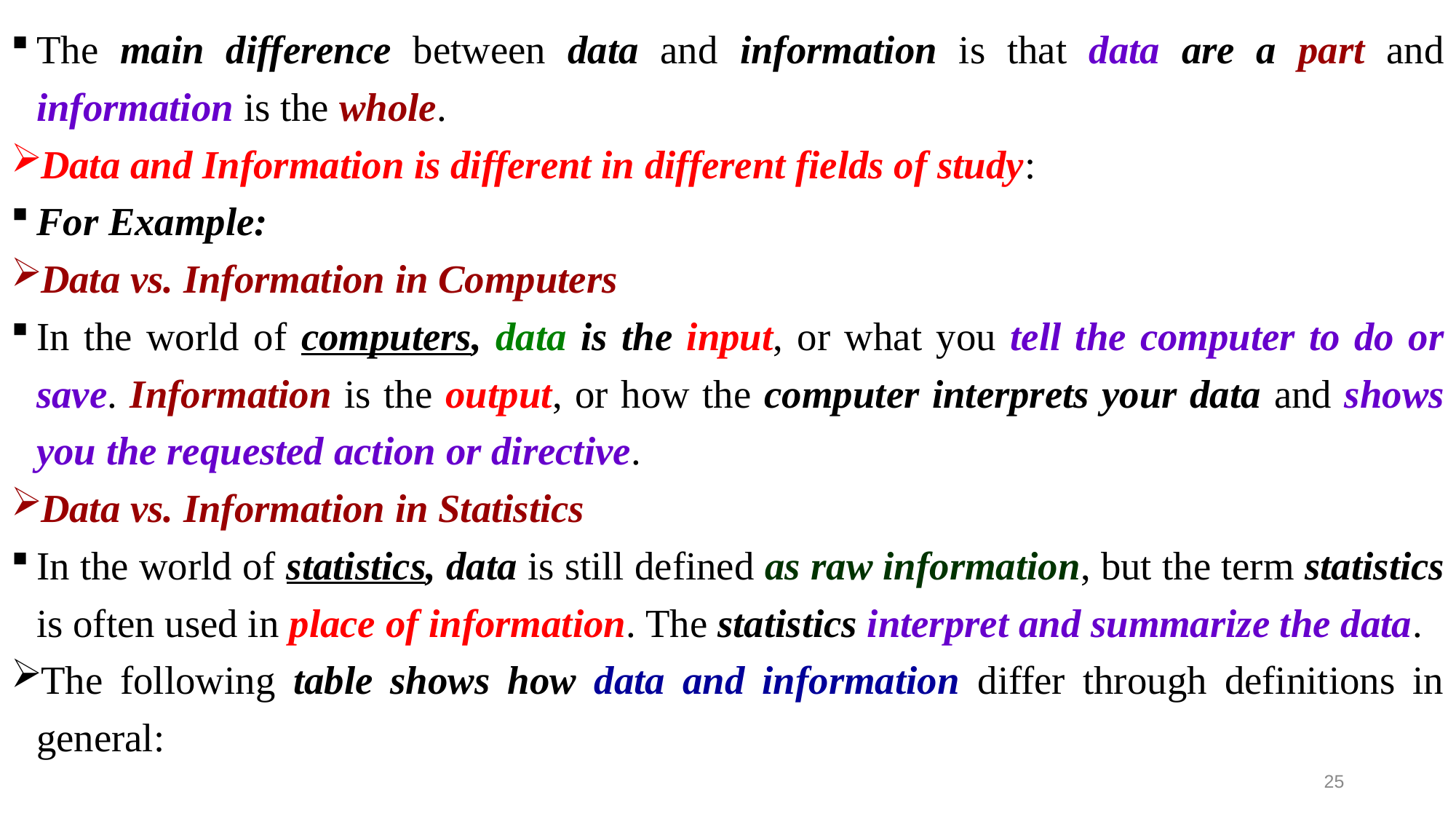

The main difference between data and information is that data are a part and information is the whole.
Data and Information is different in different fields of study:
For Example:
Data vs. Information in Computers
In the world of computers, data is the input, or what you tell the computer to do or save. Information is the output, or how the computer interprets your data and shows you the requested action or directive.
Data vs. Information in Statistics
In the world of statistics, data is still defined as raw information, but the term statistics is often used in place of information. The statistics interpret and summarize the data.
The following table shows how data and information differ through definitions in general:

25